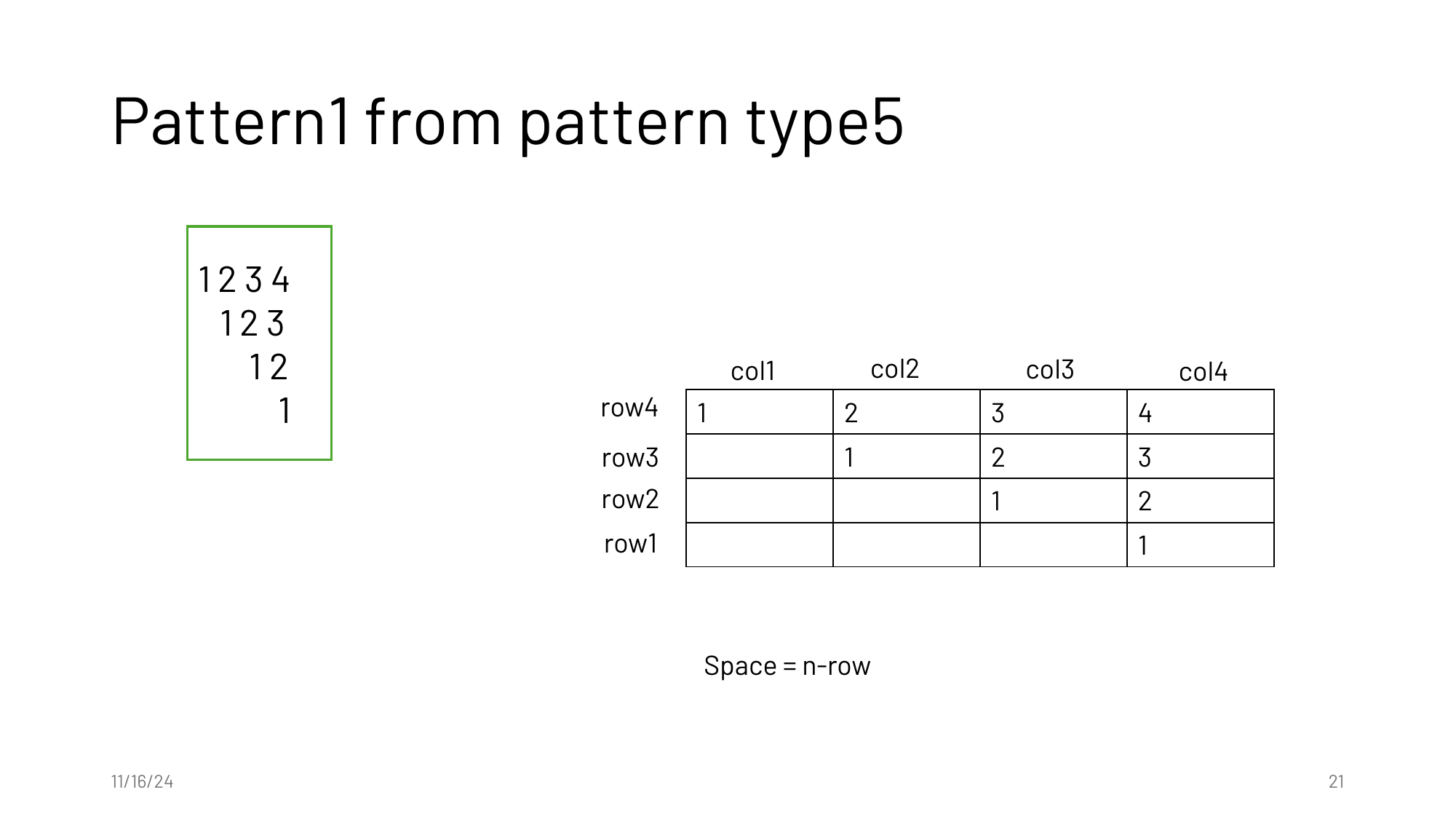

# Pattern1 from pattern type5

1 2 3 4
   1 2 3
       1 2
           1

col2
col3
col1
col4
row4
| 1 | 2 | 3 | 4 |
| --- | --- | --- | --- |
|  | 1 | 2 | 3 |
|  |  | 1 | 2 |
|  |  |  | 1 |
row3
row2
row1
Space = n-row
11/16/24
21